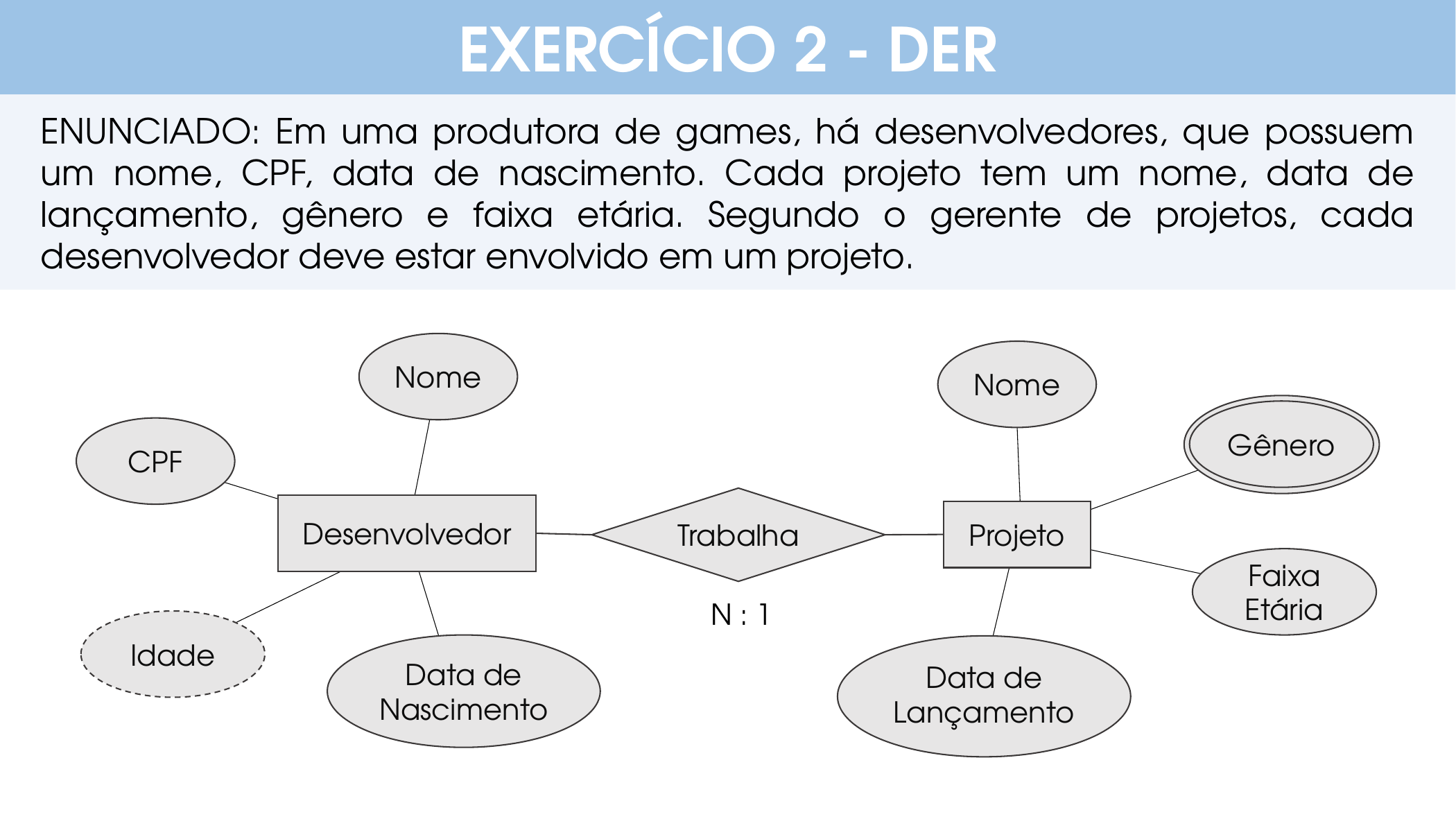

EXERCÍCIO 2 - DER
ENUNCIADO: Em uma produtora de games, há desenvolvedores, que possuem um nome, CPF, data de nascimento. Cada projeto tem um nome, data de lançamento, gênero e faixa etária. Segundo o gerente de projetos, cada desenvolvedor deve estar envolvido em um projeto.
Nome
Nome
Gênero
Gênero
CPF
Trabalha
N : 1
Desenvolvedor
Projeto
Faixa Etária
Idade
Data de Nascimento
Data de Lançamento